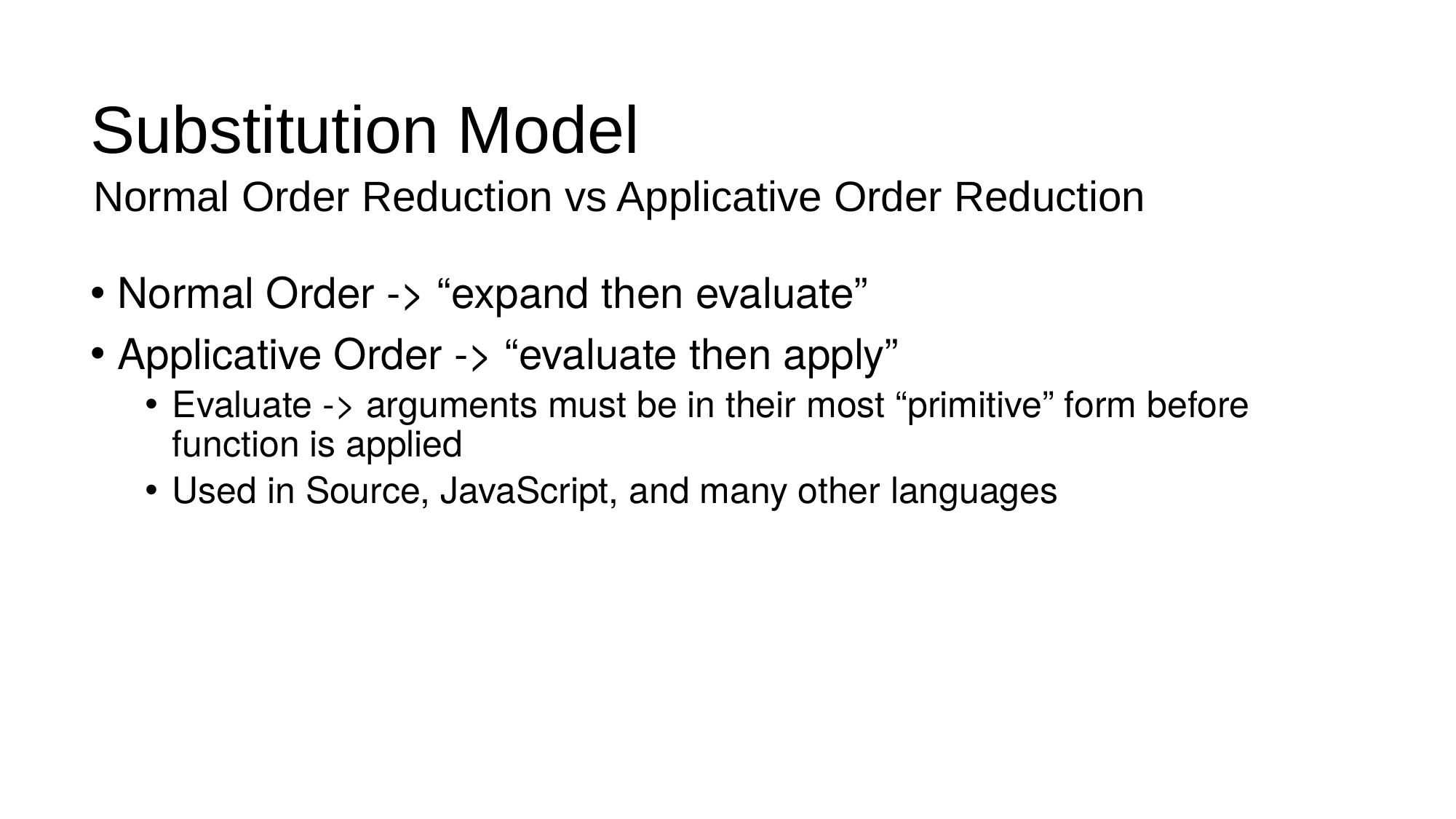

# Substitution Model
Normal Order Reduction vs Applicative Order Reduction
Normal Order -> “expand then evaluate”
Applicative Order -> “evaluate then apply”
Evaluate -> arguments must be in their most “primitive” form before function is applied
Used in Source, JavaScript, and many other languages